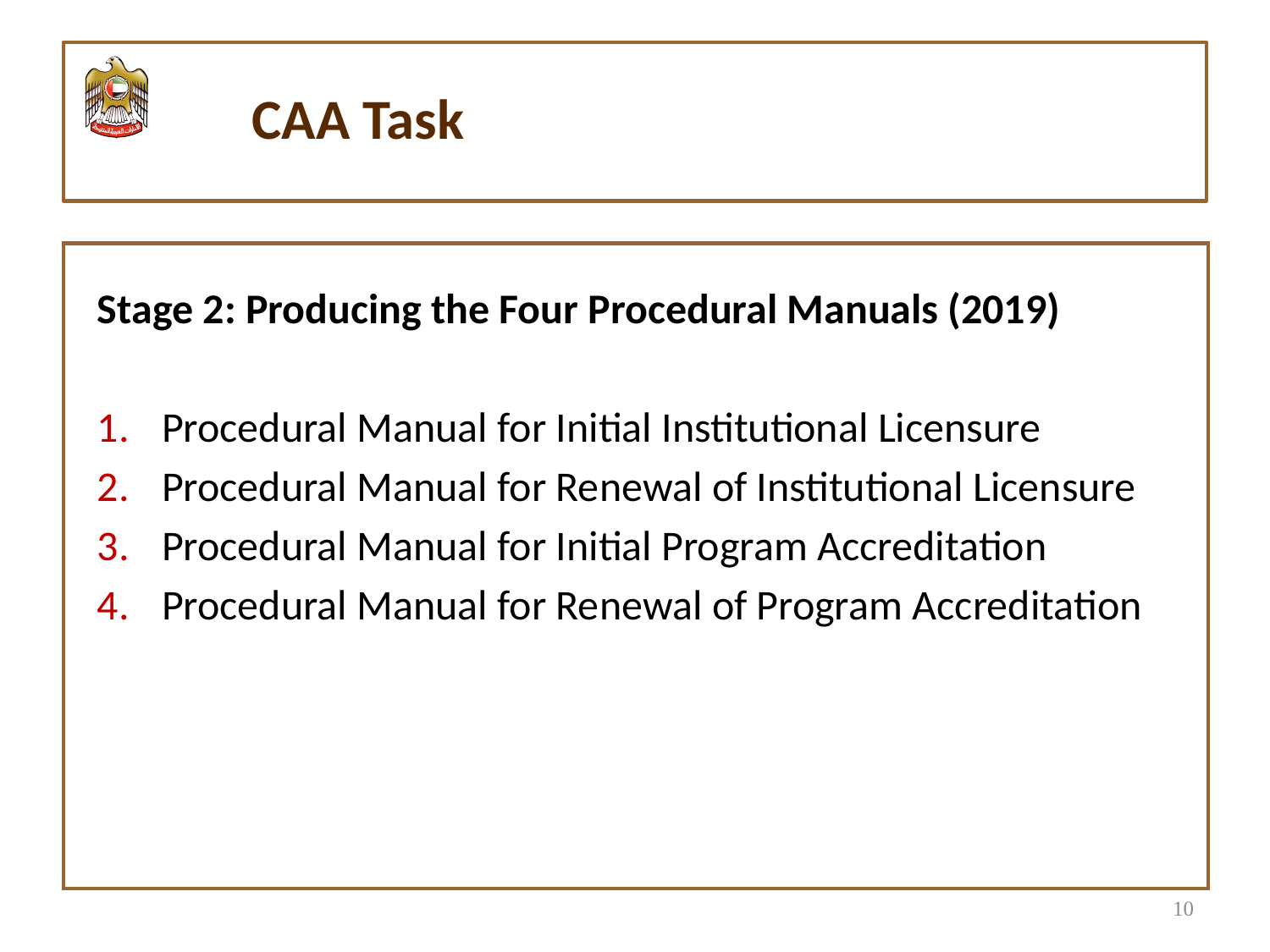

#
CAA Task
|  |
| --- |
Stage 2: Producing the Four Procedural Manuals (2019)

Procedural Manual for Initial Institutional Licensure
Procedural Manual for Renewal of Institutional Licensure
Procedural Manual for Initial Program Accreditation
Procedural Manual for Renewal of Program Accreditation

10